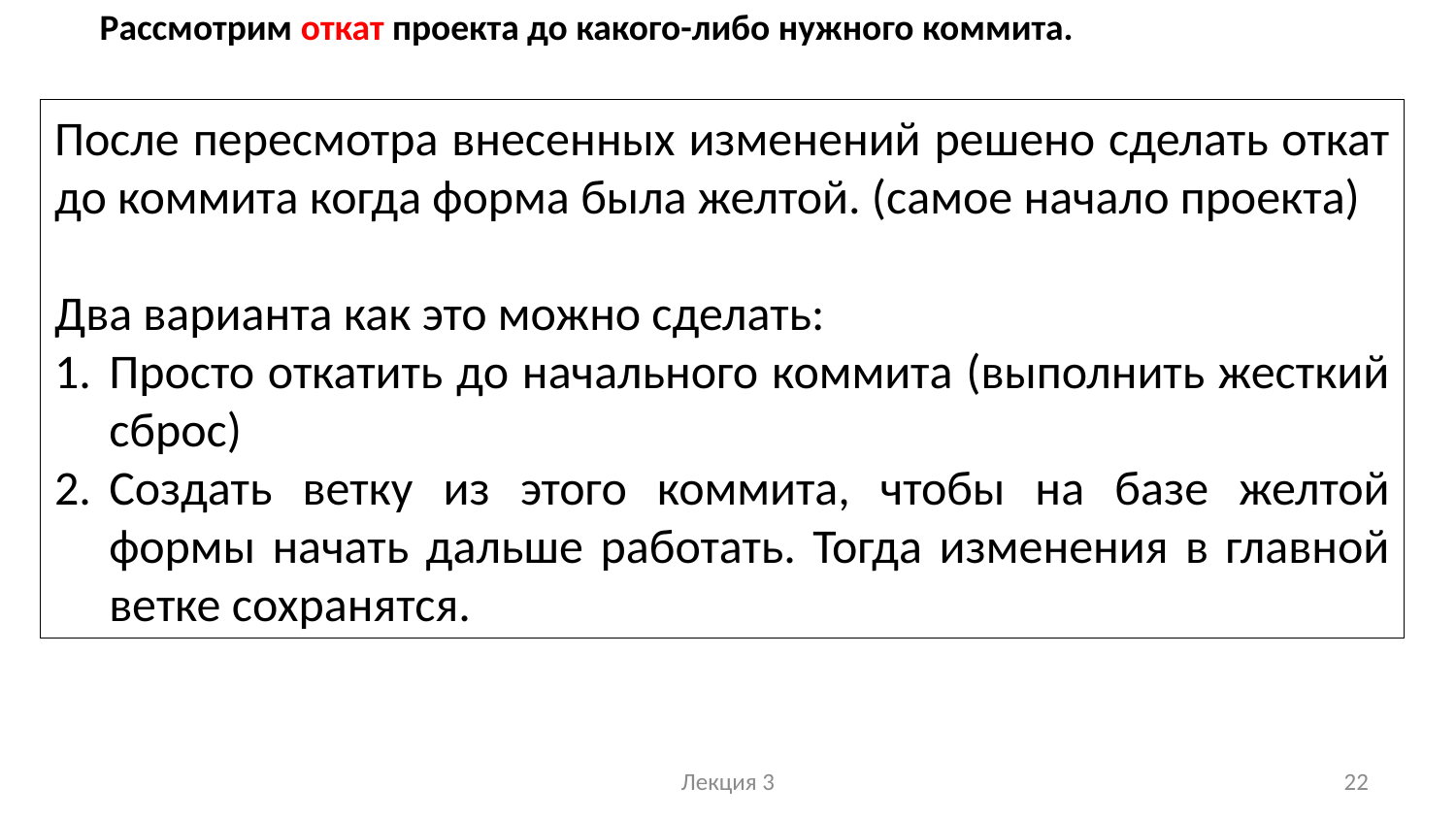

Рассмотрим откат проекта до какого-либо нужного коммита.
После пересмотра внесенных изменений решено сделать откат до коммита когда форма была желтой. (самое начало проекта)

Два варианта как это можно сделать:
Просто откатить до начального коммита (выполнить жесткий сброс)
Создать ветку из этого коммита, чтобы на базе желтой формы начать дальше работать. Тогда изменения в главной ветке сохранятся.
Лекция 3
22